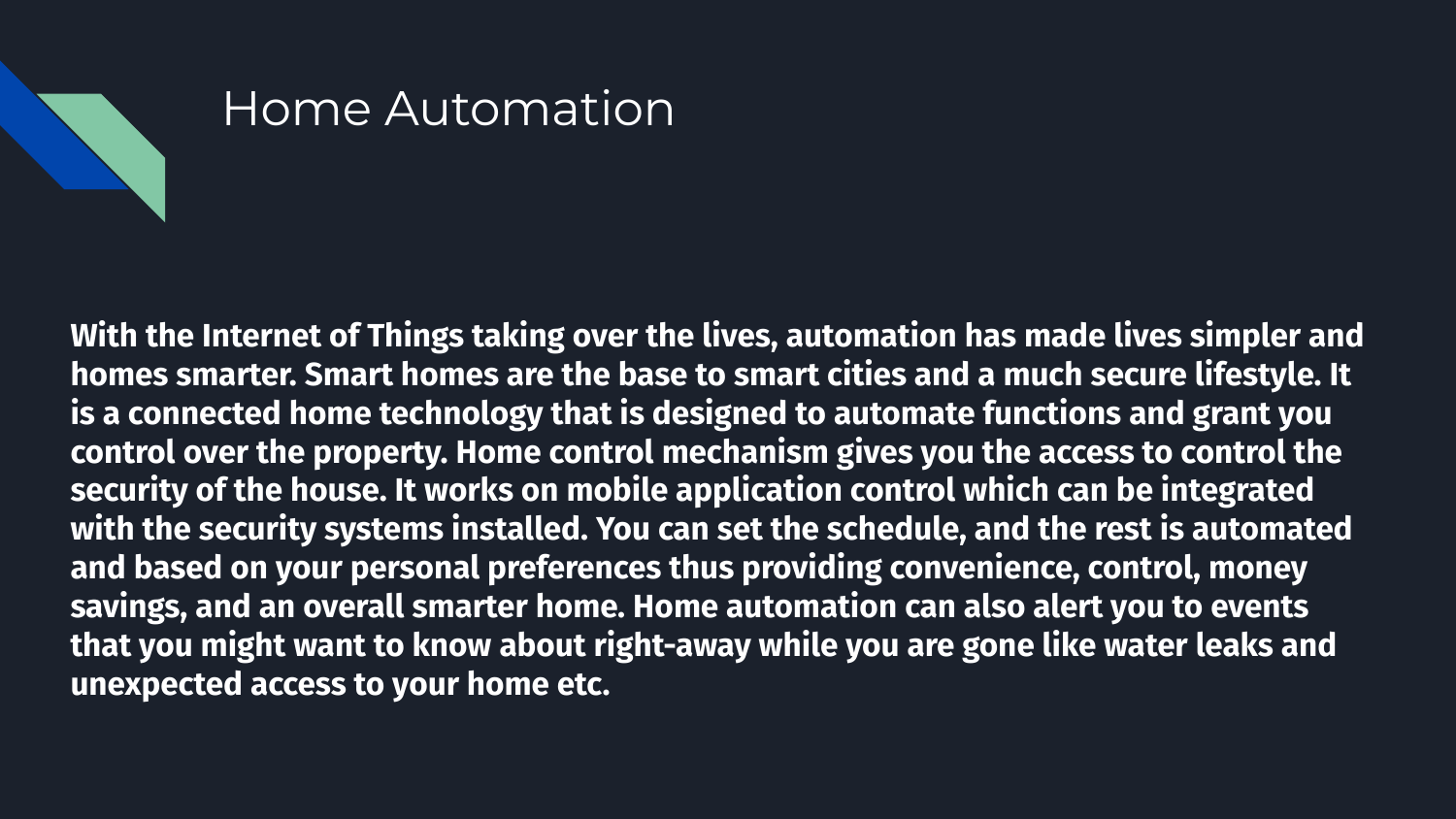

# Home Automation
With the Internet of Things taking over the lives, automation has made lives simpler and homes smarter. Smart homes are the base to smart cities and a much secure lifestyle. It is a connected home technology that is designed to automate functions and grant you control over the property. Home control mechanism gives you the access to control the security of the house. It works on mobile application control which can be integrated with the security systems installed. You can set the schedule, and the rest is automated and based on your personal preferences thus providing convenience, control, money savings, and an overall smarter home. Home automation can also alert you to events that you might want to know about right-away while you are gone like water leaks and unexpected access to your home etc.